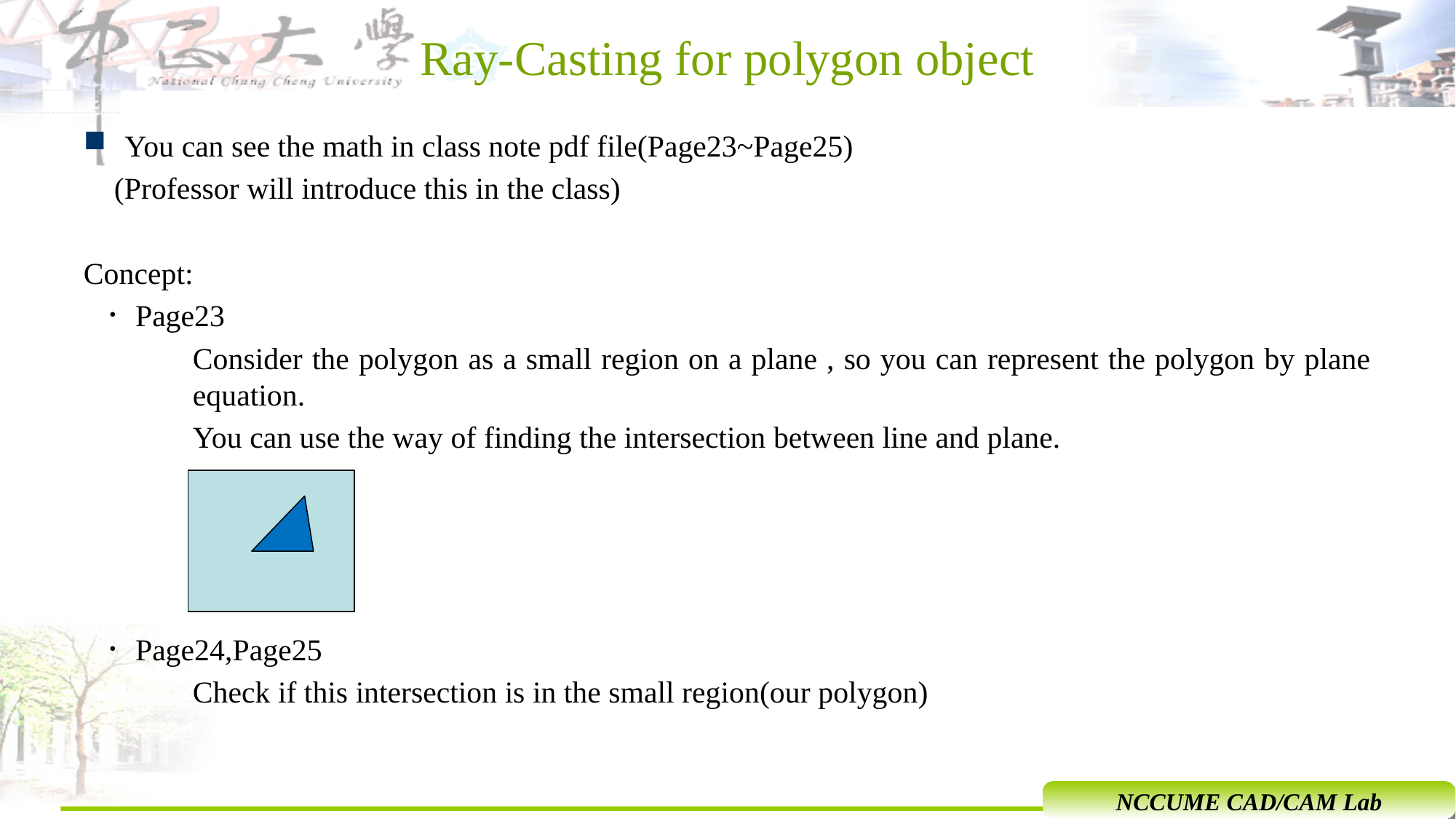

# Ray-Casting for polygon object
You can see the math in class note pdf file(Page23~Page25)
    (Professor will introduce this in the class)

Concept:
 ．Page23
	Consider the polygon as a small region on a plane , so you can represent the polygon by plane 	equation.
	You can use the way of finding the intersection between line and plane.

 ．Page24,Page25
	Check if this intersection is in the small region(our polygon)